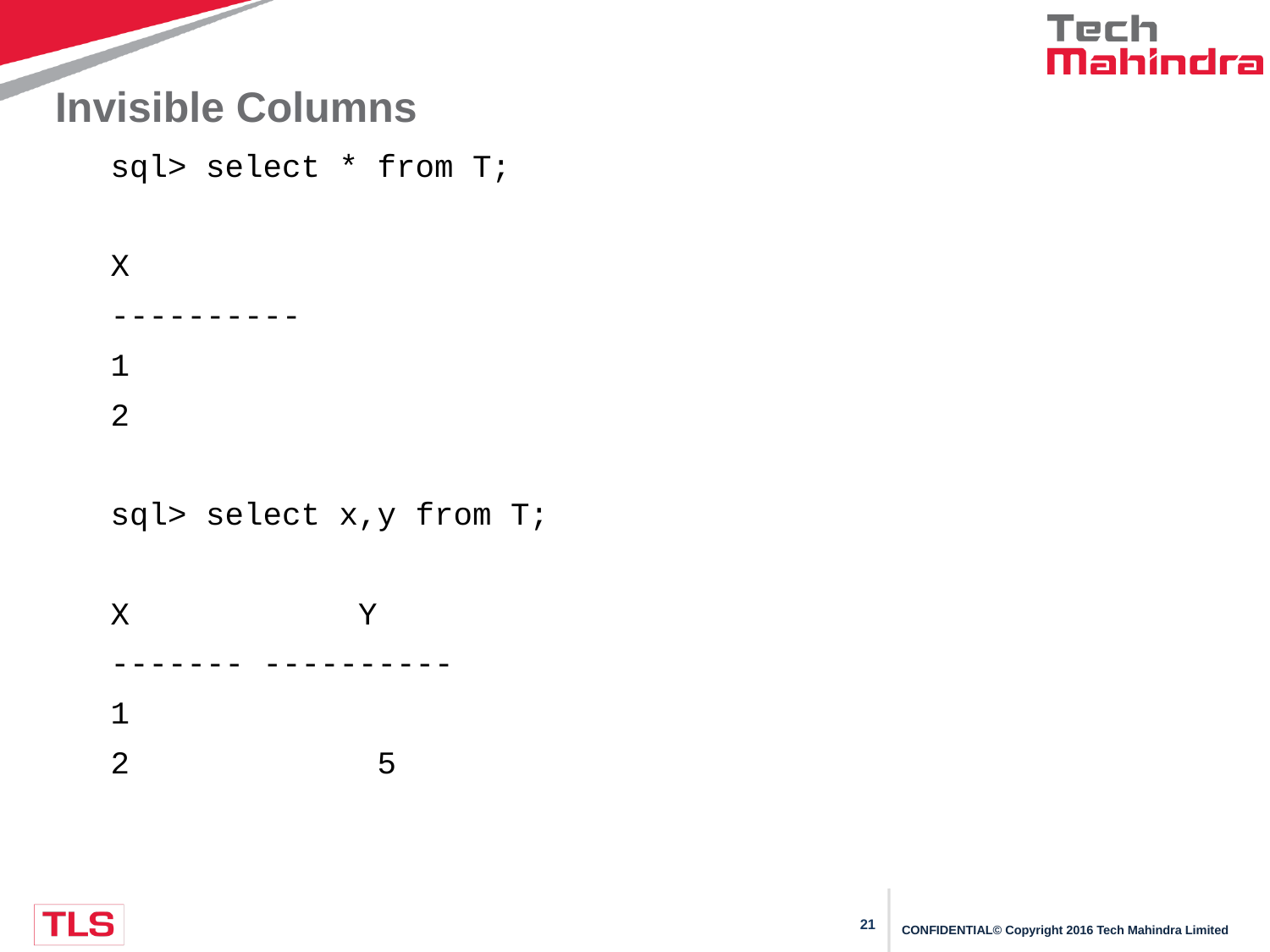

# Invisible Columns
sql> select * from T;

X
----------
1
2

sql> select x,y from T;

X            Y
------- ----------
1
2             5
CONFIDENTIAL© Copyright 2016 Tech Mahindra Limited